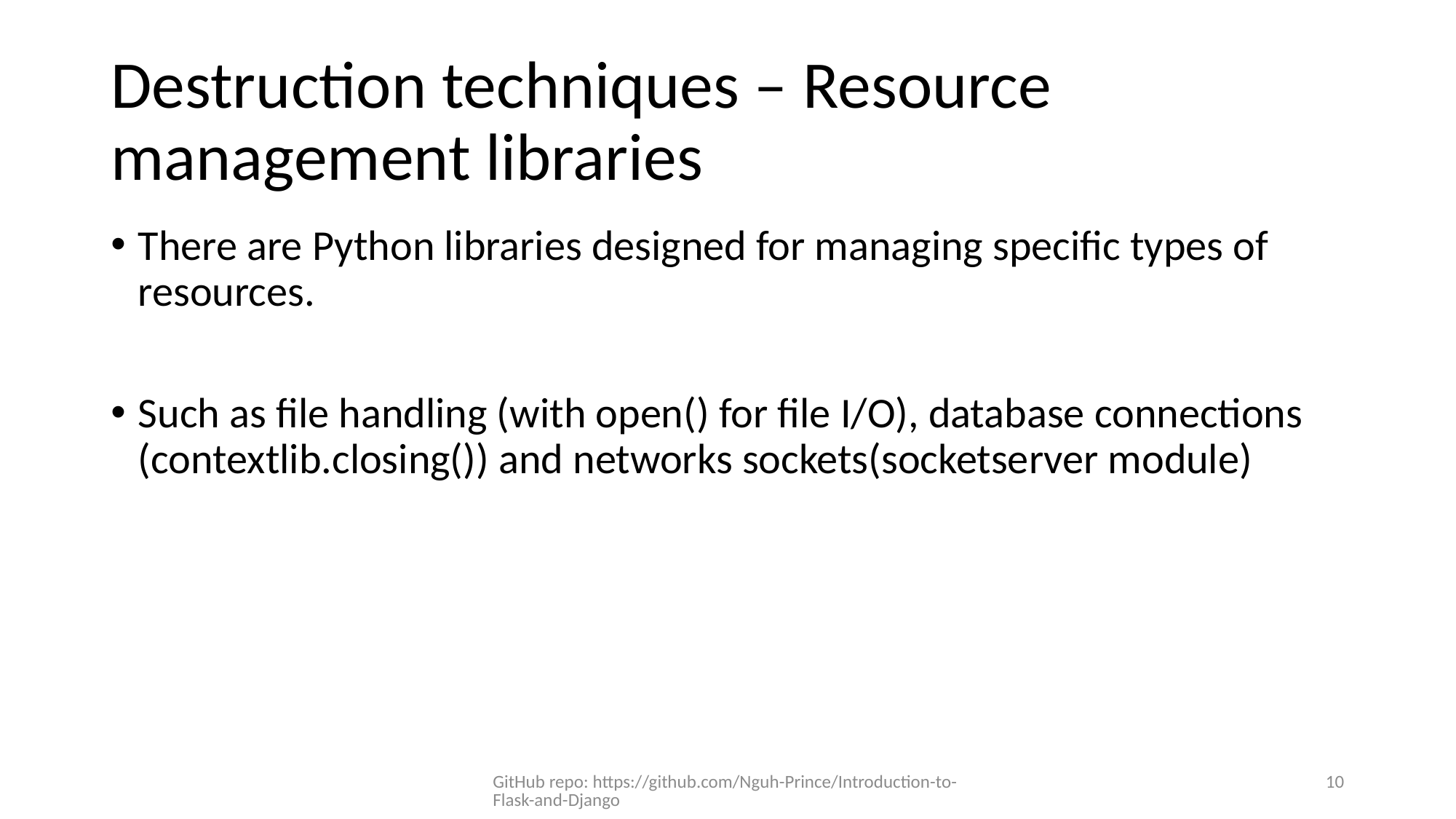

# Destruction techniques – Resource management libraries
There are Python libraries designed for managing specific types of resources.

Such as file handling (with open() for file I/O), database connections (contextlib.closing()) and networks sockets(socketserver module)
GitHub repo: https://github.com/Nguh-Prince/Introduction-to-Flask-and-Django
10